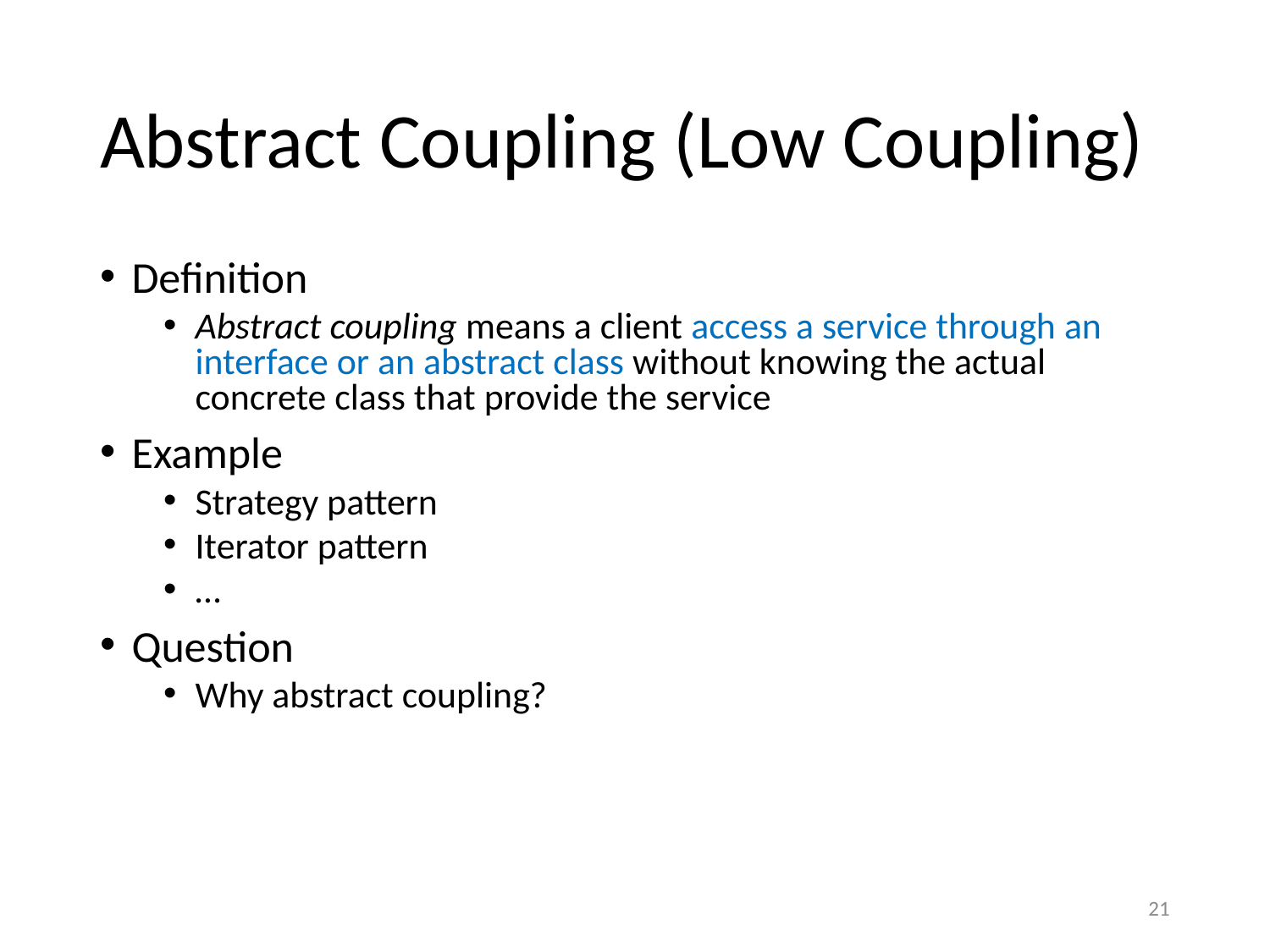

# Abstract Coupling (Low Coupling)
Definition
Abstract coupling means a client access a service through an interface or an abstract class without knowing the actual concrete class that provide the service
Example
Strategy pattern
Iterator pattern
…
Question
Why abstract coupling?

21